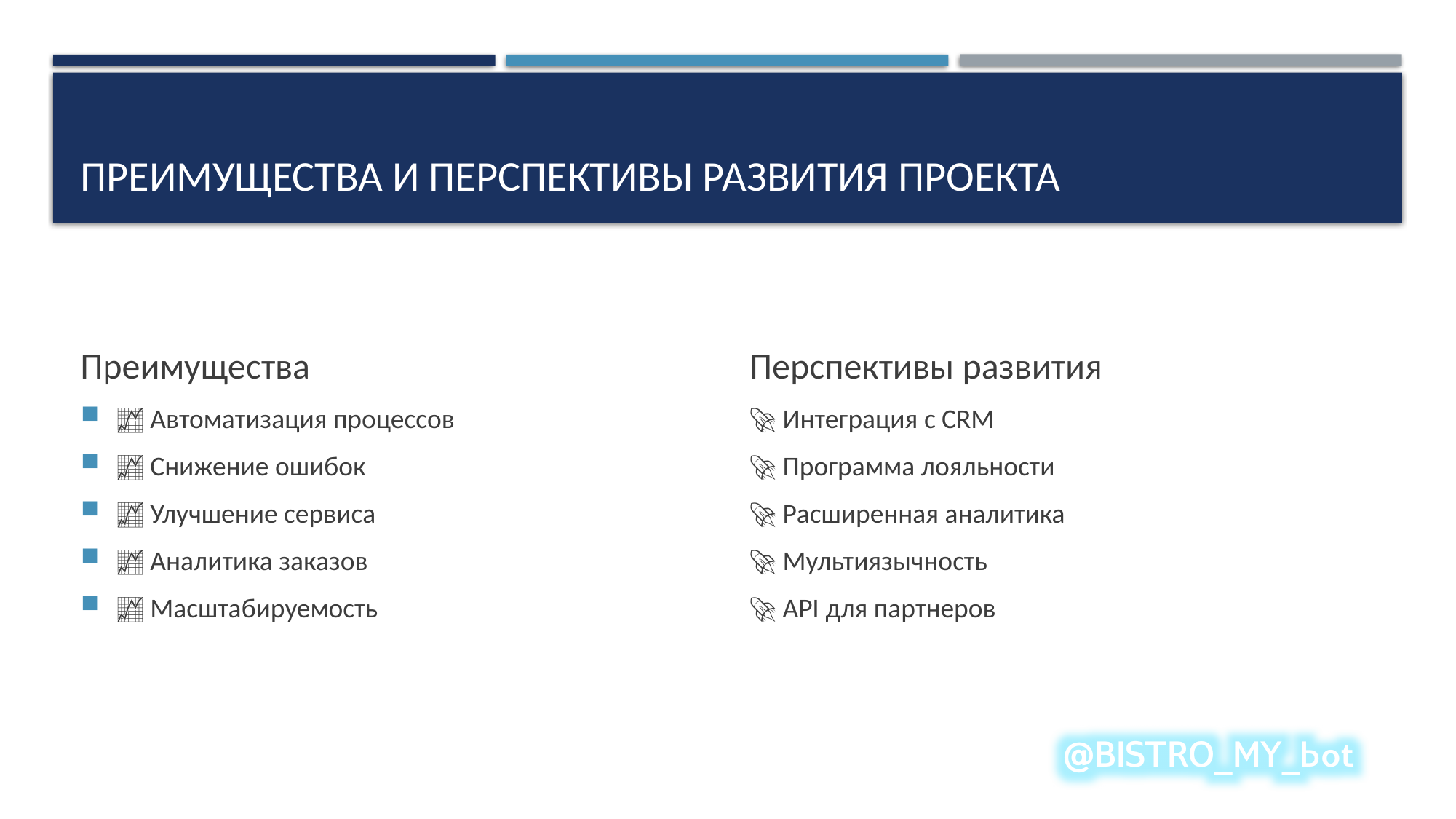

# Преимущества и Перспективы развития проекта
Преимущества
📈 Автоматизация процессов
📈 Снижение ошибок
📈 Улучшение сервиса
📈 Аналитика заказов
📈 Масштабируемость
Перспективы развития
🚀 Интеграция с CRM
🚀 Программа лояльности
🚀 Расширенная аналитика
🚀 Мультиязычность
🚀 API для партнеров
@BISTRO_MY_bot